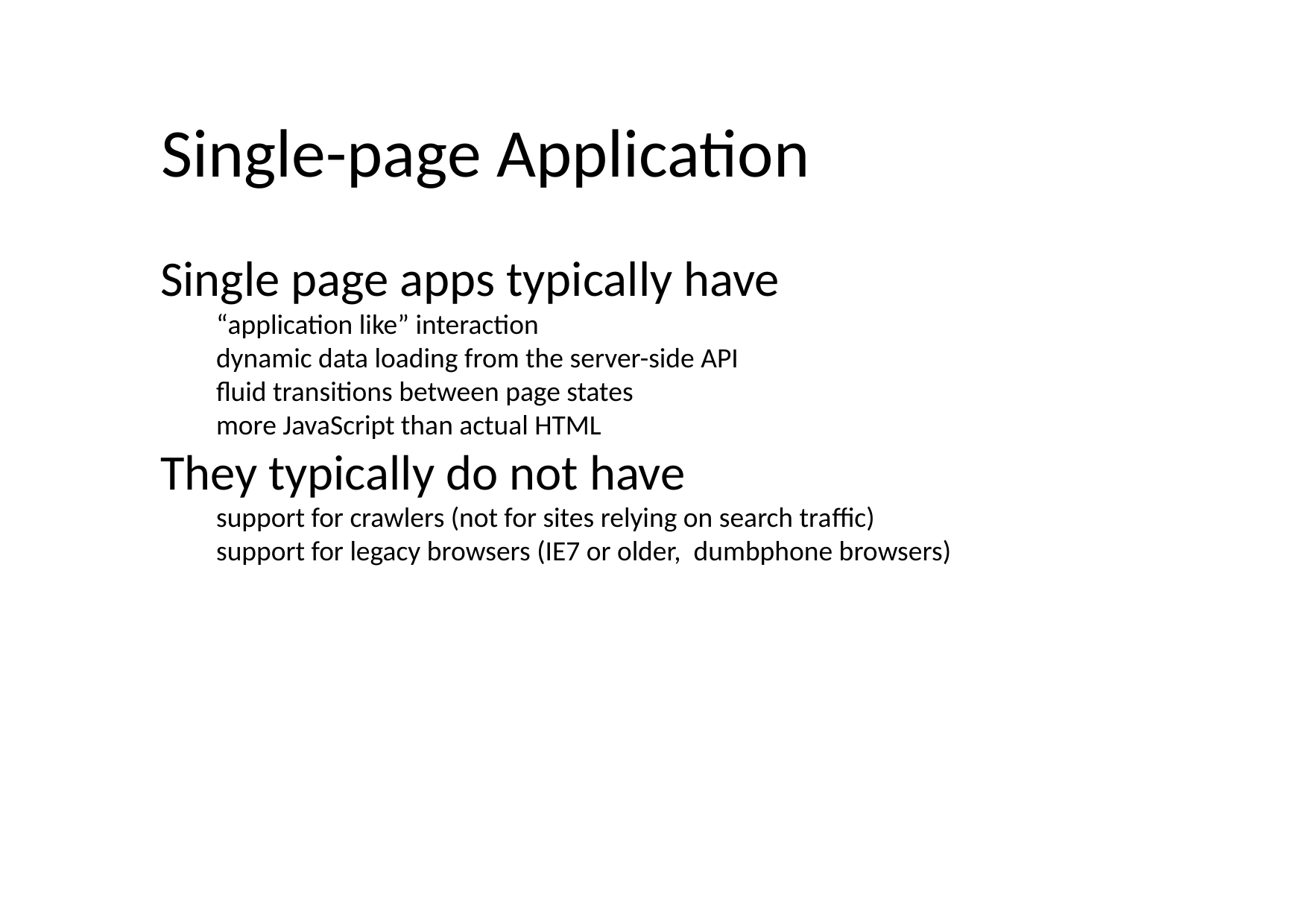

# Single-page Application
Single page apps typically have
“application like” interaction
dynamic data loading from the server-side API
fluid transitions between page states
more JavaScript than actual HTML
They typically do not have
support for crawlers (not for sites relying on search traffic)
support for legacy browsers (IE7 or older,  dumbphone browsers)